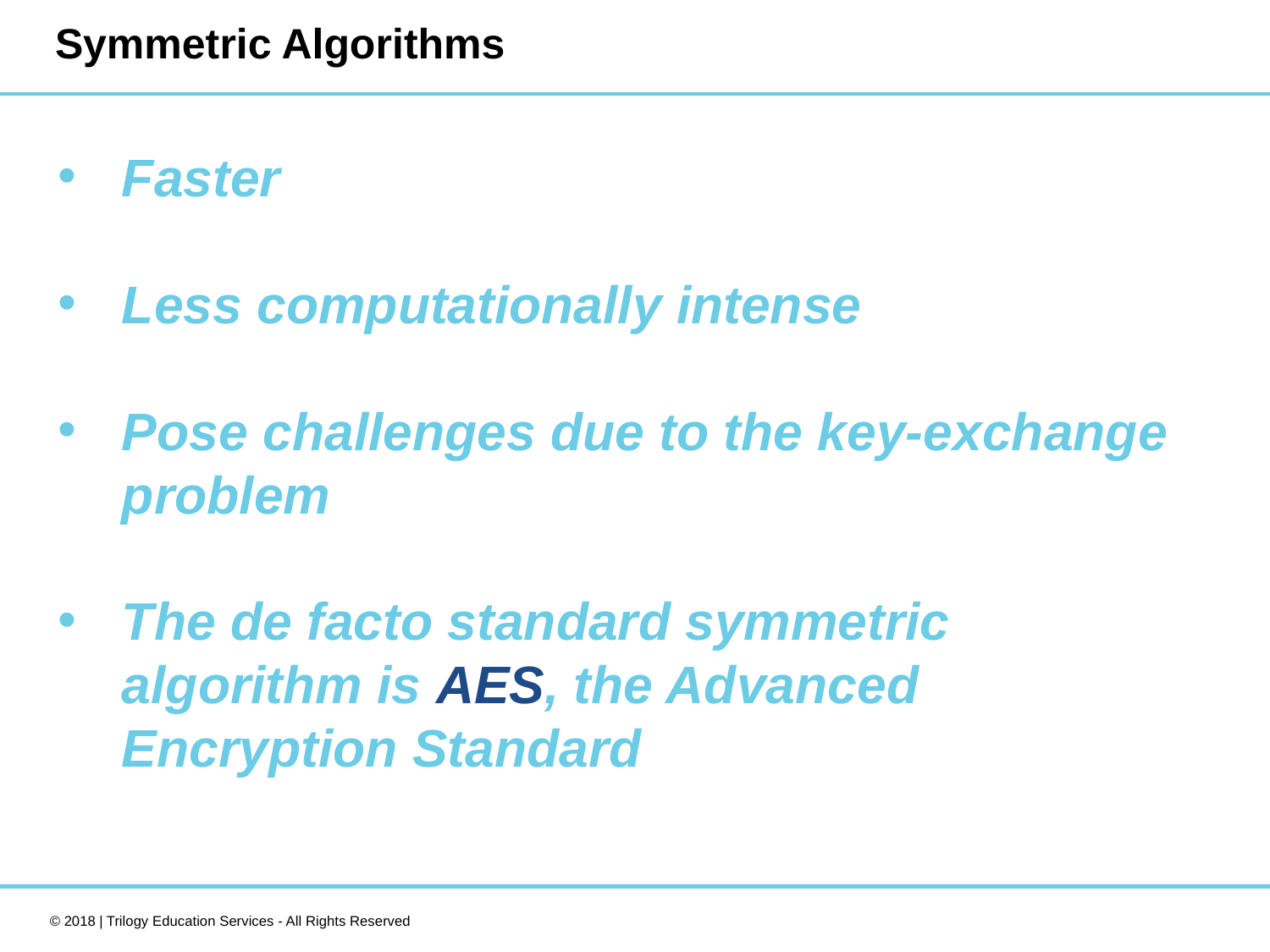

# Symmetric Algorithms
Faster
Less computationally intense
Pose challenges due to the key-exchange problem
The de facto standard symmetric algorithm is AES, the Advanced Encryption Standard